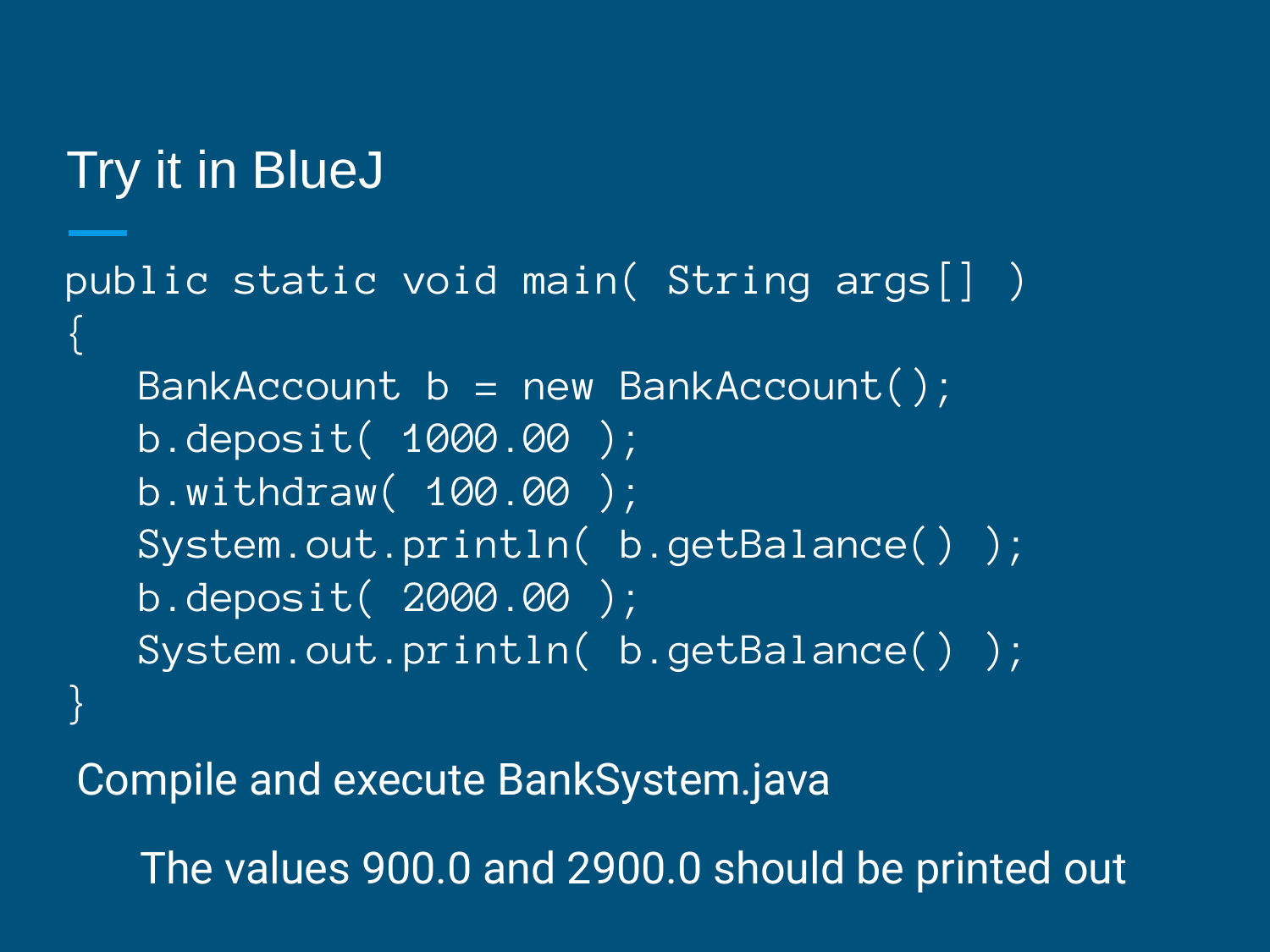

# Try it in BlueJ
public static void main( String args[] )
{
   BankAccount b = new BankAccount();
   b.deposit( 1000.00 );
   b.withdraw( 100.00 );
   System.out.println( b.getBalance() );
   b.deposit( 2000.00 );
   System.out.println( b.getBalance() );
}
Compile and execute BankSystem.java
The values 900.0 and 2900.0 should be printed out